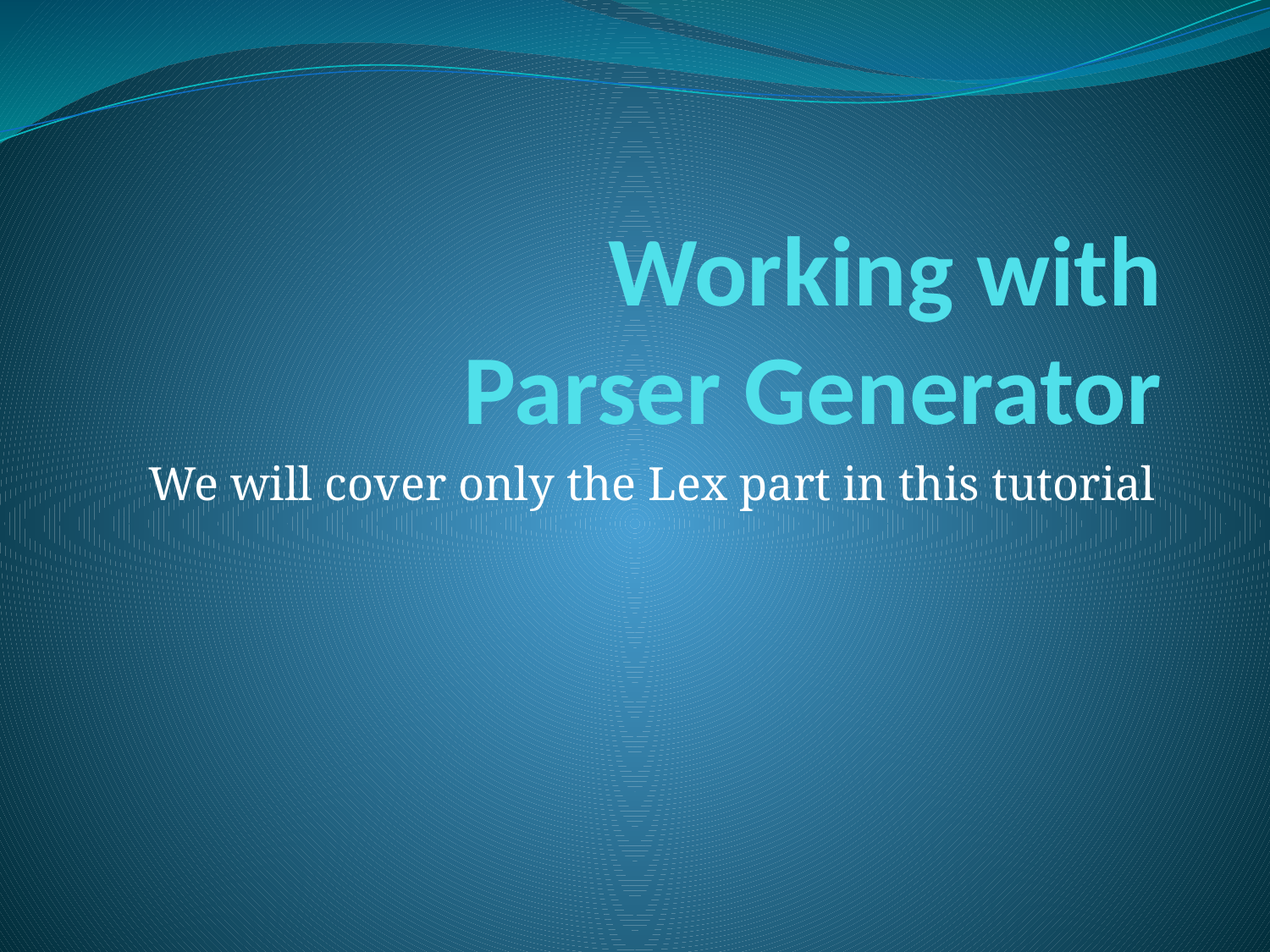

# Working with Parser Generator
We will cover only the Lex part in this tutorial